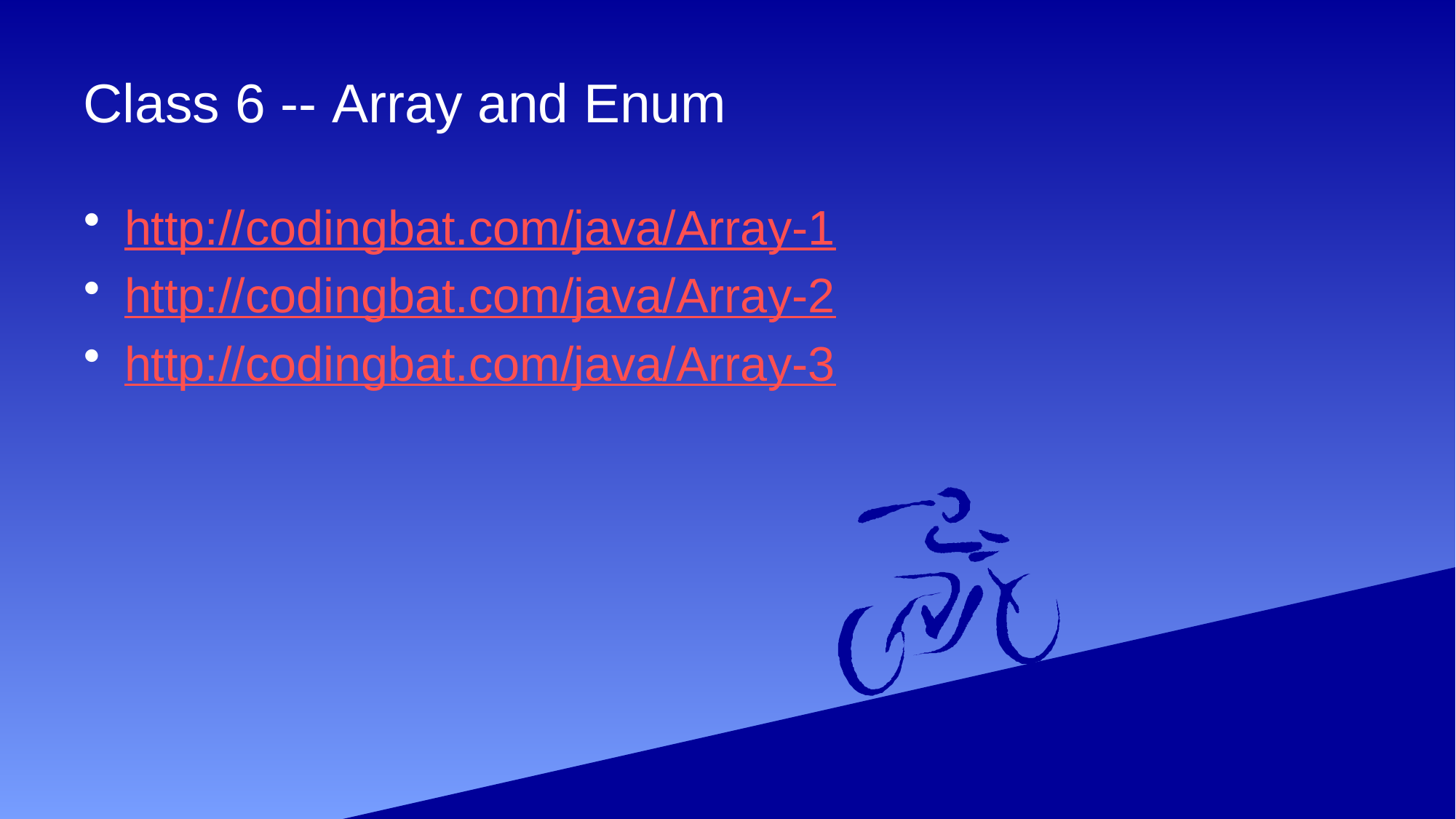

# Class 6 -- Array and Enum
http://codingbat.com/java/Array-1
http://codingbat.com/java/Array-2
http://codingbat.com/java/Array-3